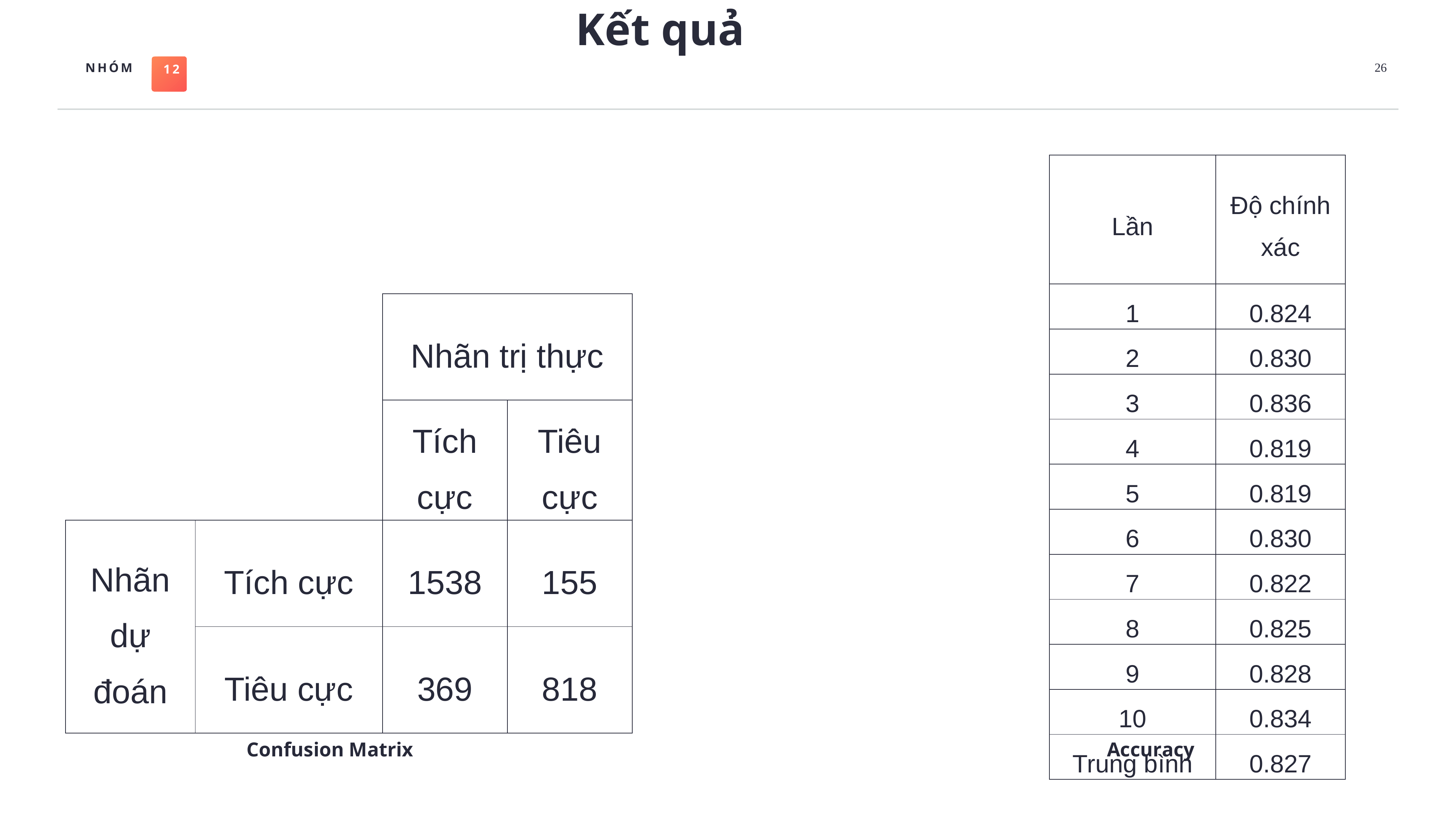

Kết quả
26
| Lần | Độ chính xác |
| --- | --- |
| 1 | 0.824 |
| 2 | 0.830 |
| 3 | 0.836 |
| 4 | 0.819 |
| 5 | 0.819 |
| 6 | 0.830 |
| 7 | 0.822 |
| 8 | 0.825 |
| 9 | 0.828 |
| 10 | 0.834 |
| Trung bình | 0.827 |
|  |  |  |  | Nhãn trị thực |  |
| --- | --- | --- | --- | --- | --- |
|  |  |  |  | Tích cực | Tiêu cực |
| Nhãn dự đoán |  | Tích cực |  | 1538 | 155 |
|  |  | Tiêu cực |  | 369 | 818 |

Confusion Matrix
Accuracy